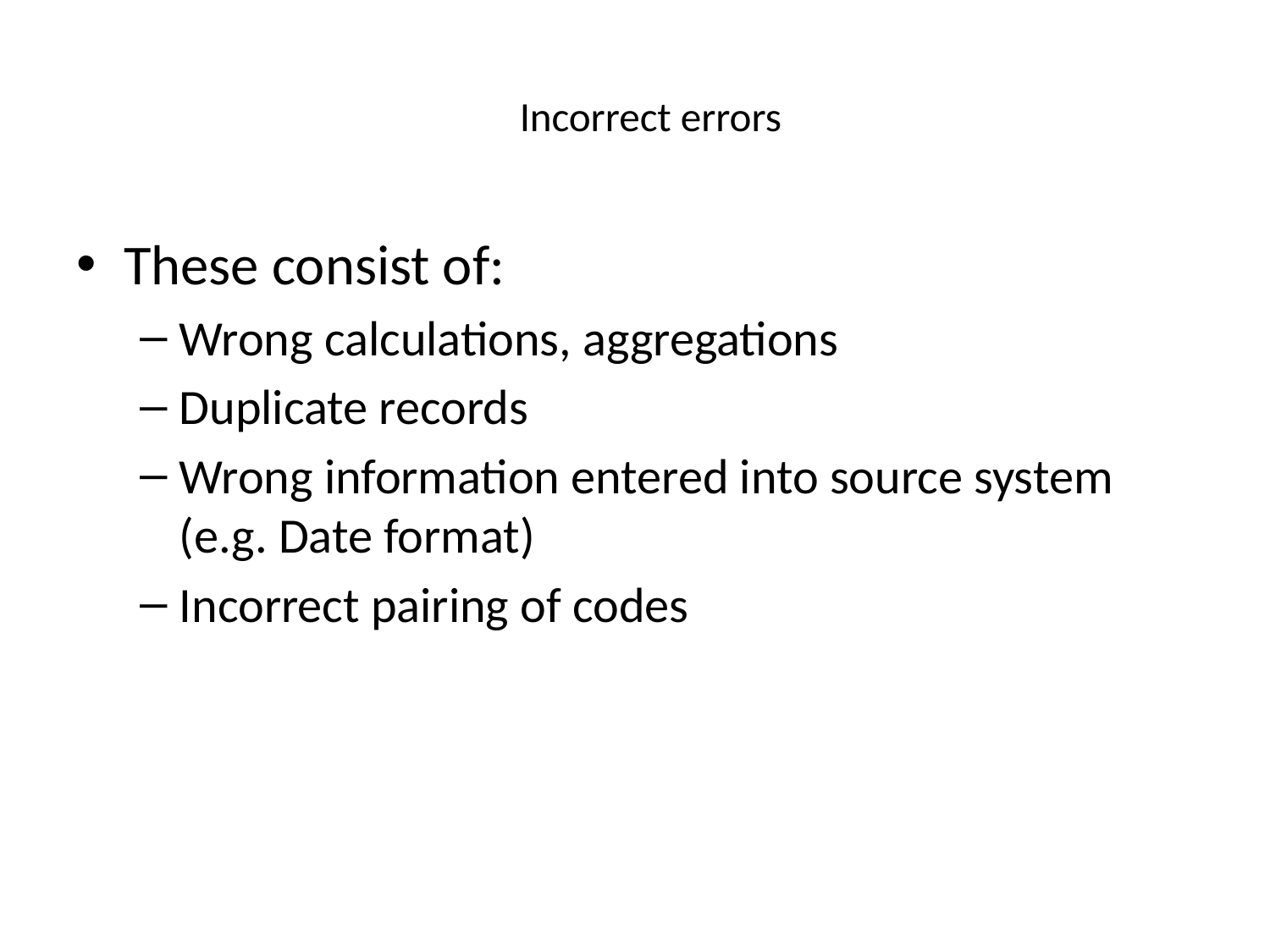

# Incorrect errors
These consist of:
Wrong calculations, aggregations
Duplicate records
Wrong information entered into source system (e.g. Date format)
Incorrect pairing of codes